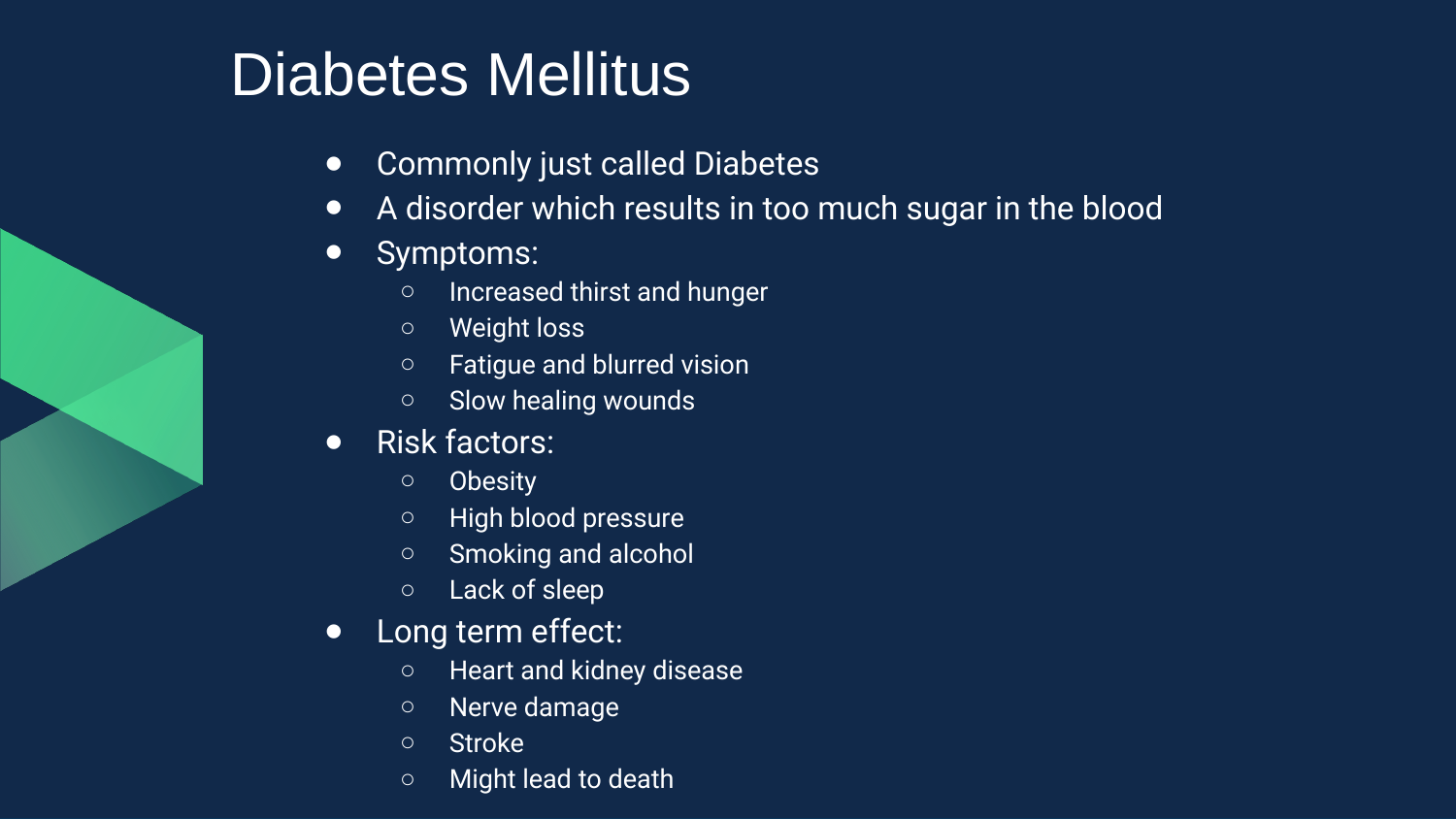

# Diabetes Mellitus
Commonly just called Diabetes
A disorder which results in too much sugar in the blood
Symptoms:
Increased thirst and hunger
Weight loss
Fatigue and blurred vision
Slow healing wounds
Risk factors:
Obesity
High blood pressure
Smoking and alcohol
Lack of sleep
Long term effect:
Heart and kidney disease
Nerve damage
Stroke
Might lead to death